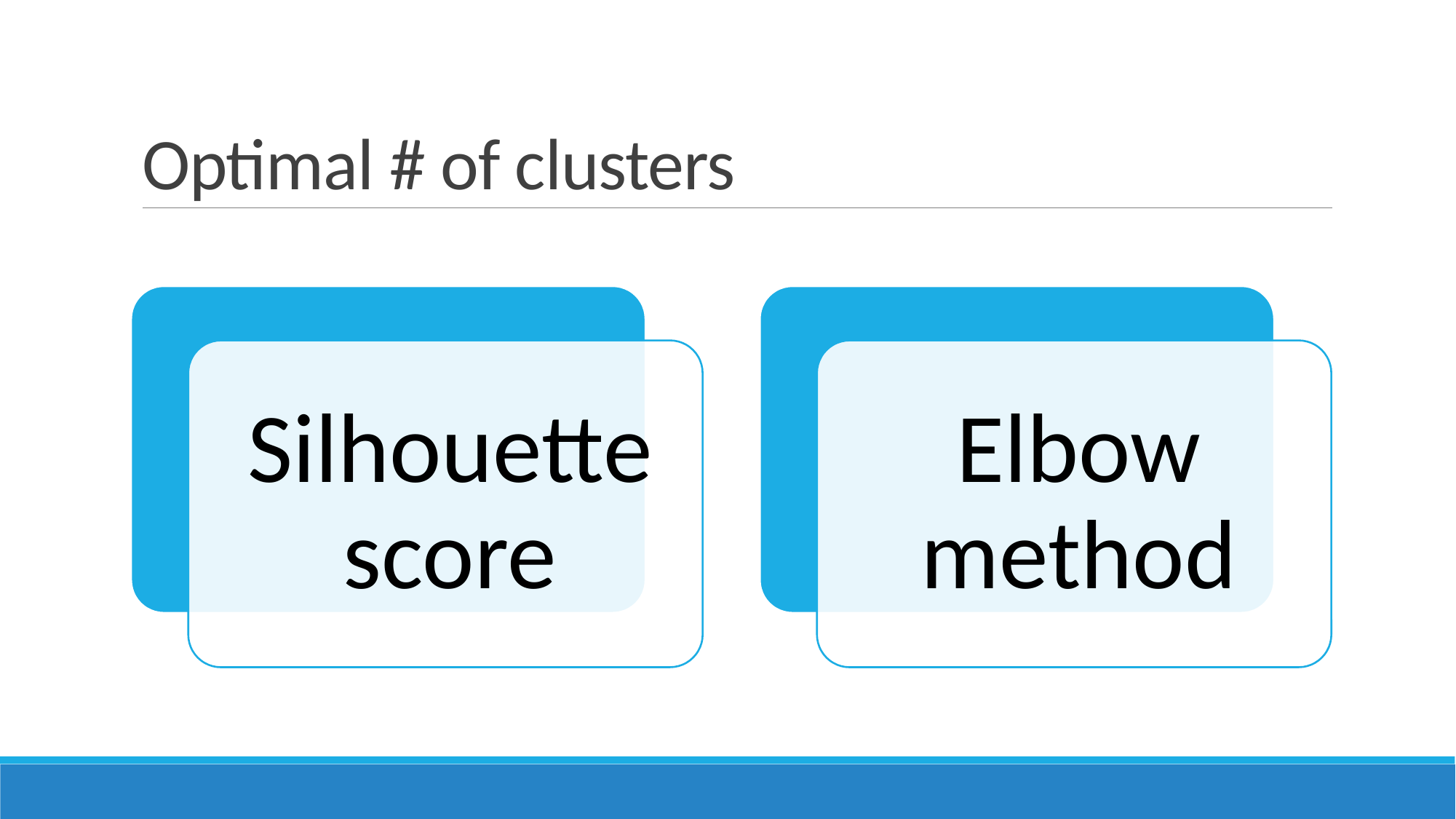

# Optimal # of clusters
Silhouette score
Elbow method